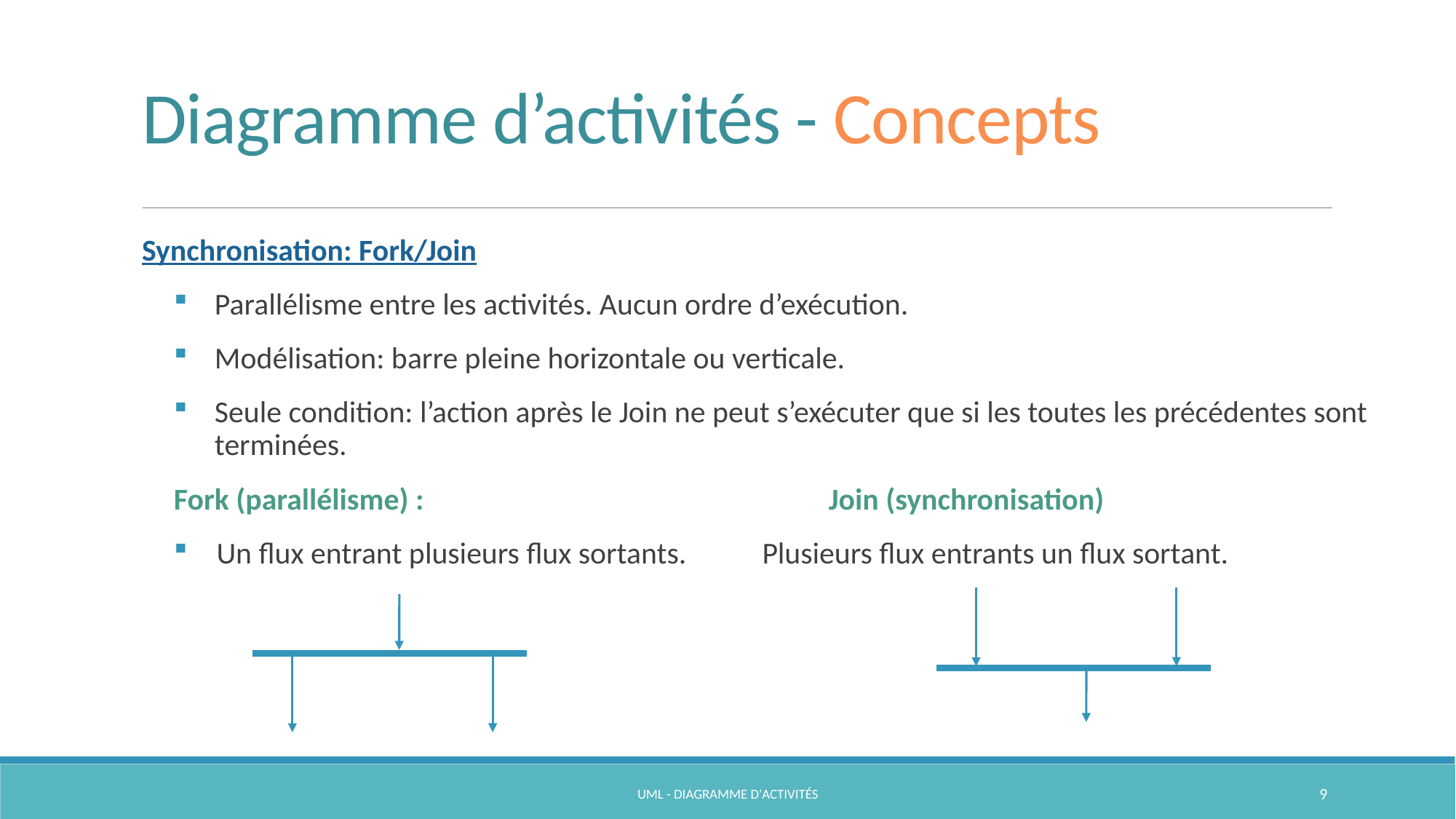

# Diagramme d’activités - Concepts
Synchronisation: Fork/Join
Parallélisme entre les activités. Aucun ordre d’exécution.
Modélisation: barre pleine horizontale ou verticale.
Seule condition: l’action après le Join ne peut s’exécuter que si les toutes les précédentes sont terminées.
Fork (parallélisme) :				Join (synchronisation)
Un flux entrant plusieurs flux sortants.	Plusieurs flux entrants un flux sortant.

UML - Diagramme d'activités
9